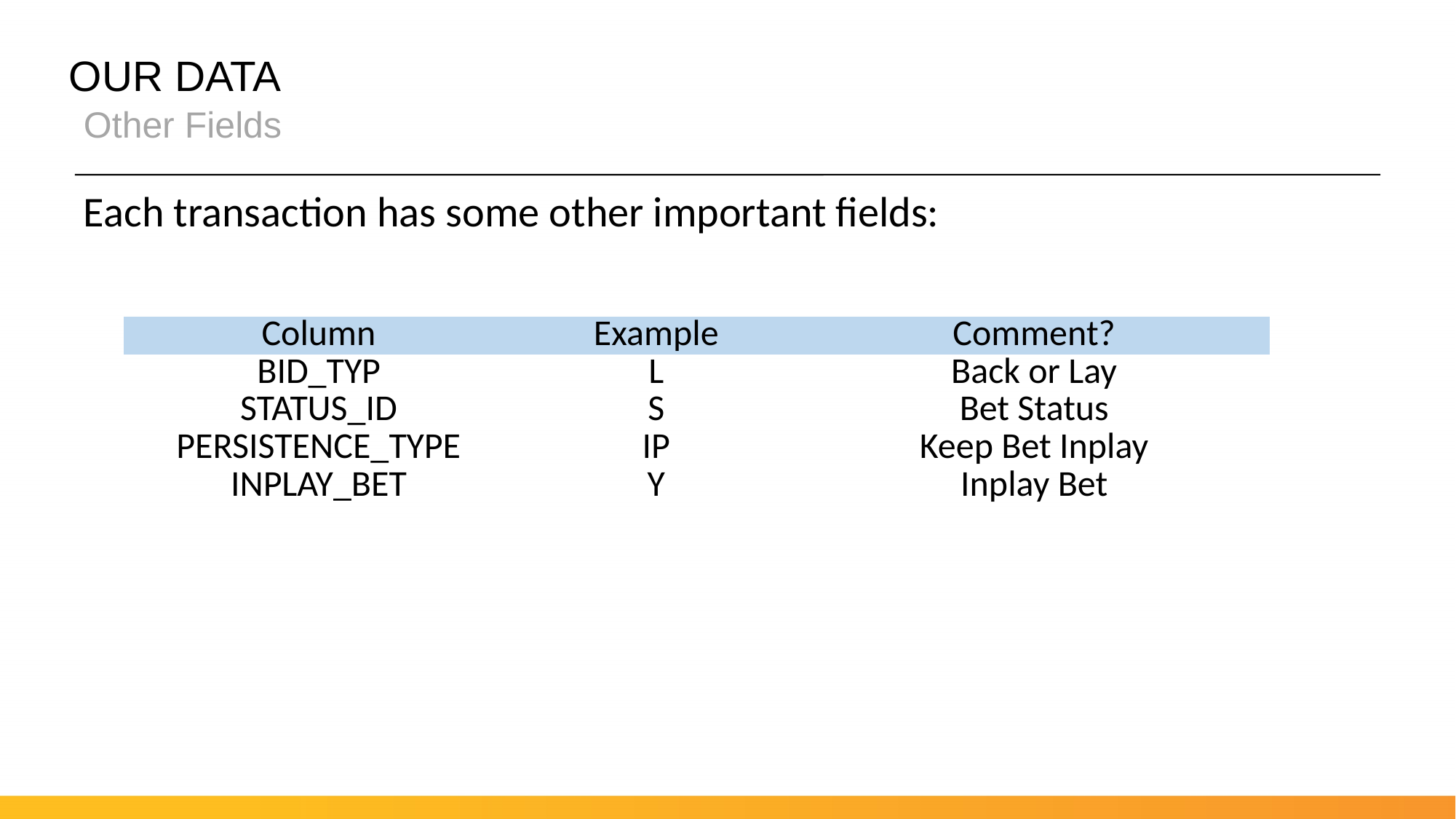

Our Data
Other Fields

Each transaction has some other important fields:

| Column | Example | Comment? |
| --- | --- | --- |
| BID\_TYP | L | Back or Lay |
| STATUS\_ID | S | Bet Status |
| PERSISTENCE\_TYPE | IP | Keep Bet Inplay |
| INPLAY\_BET | Y | Inplay Bet |
|  |  |  |
|  |  |  |